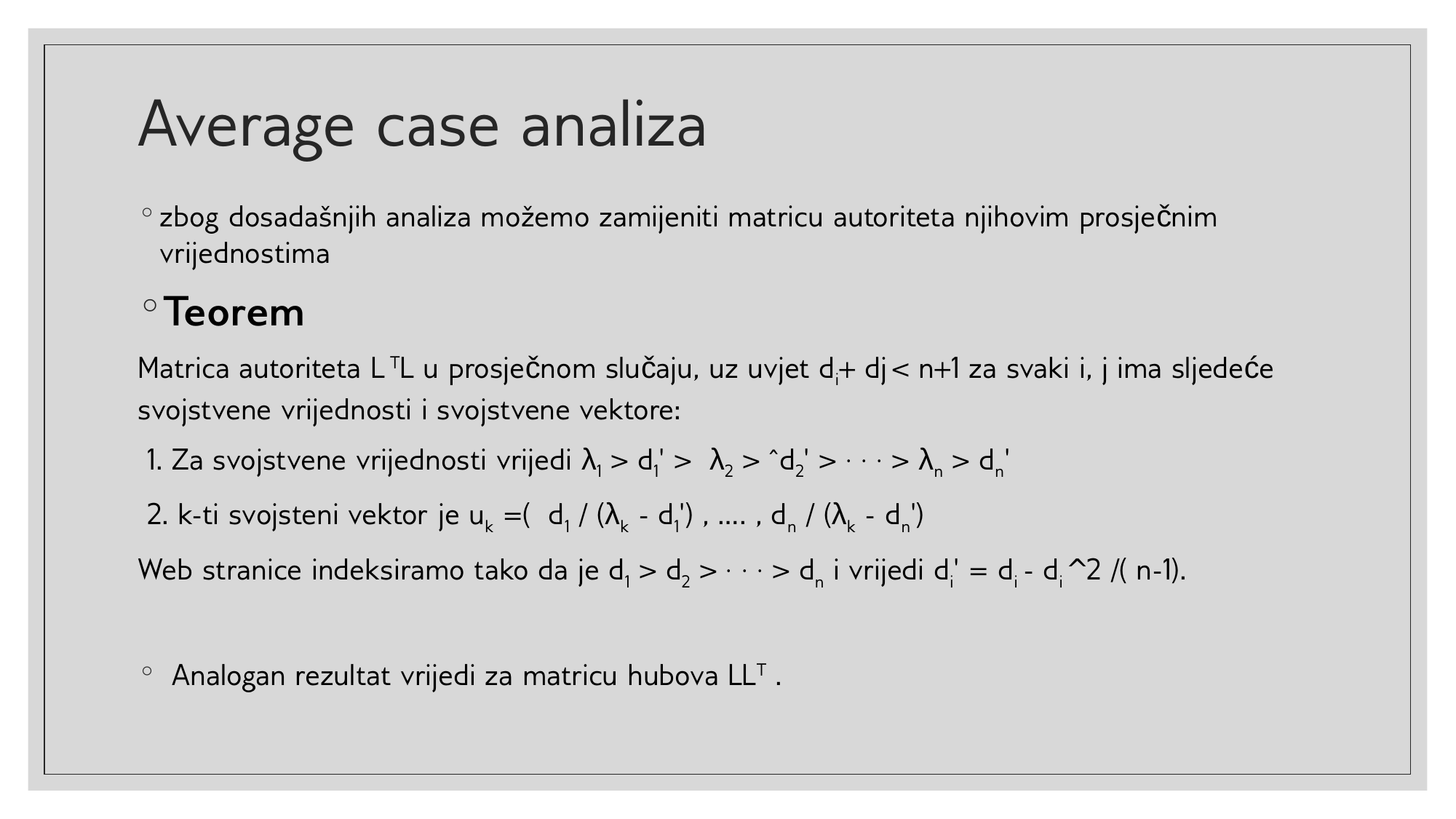

# Average case analiza
zbog dosadašnjih analiza možemo zamijeniti matricu autoriteta njihovim prosječnim vrijednostima
Teorem
Matrica autoriteta L TL u prosječnom slučaju, uz uvjet di+ dj < n+1 za svaki i, j ima sljedeće svojstvene vrijednosti i svojstvene vektore:
 1. Za svojstvene vrijednosti vrijedi λ1 > d1' >  λ2 > ˆd2' > · · · > λn > dn'
 2. k-ti svojsteni vektor je uk =(  d1 / (λk − d1') , …. , dn / (λk − dn')
Web stranice indeksiramo tako da je d1 > d2 > · · · > dn i vrijedi di' = di − di ^2 /( n−1).

Analogan rezultat vrijedi za matricu hubova LLT .